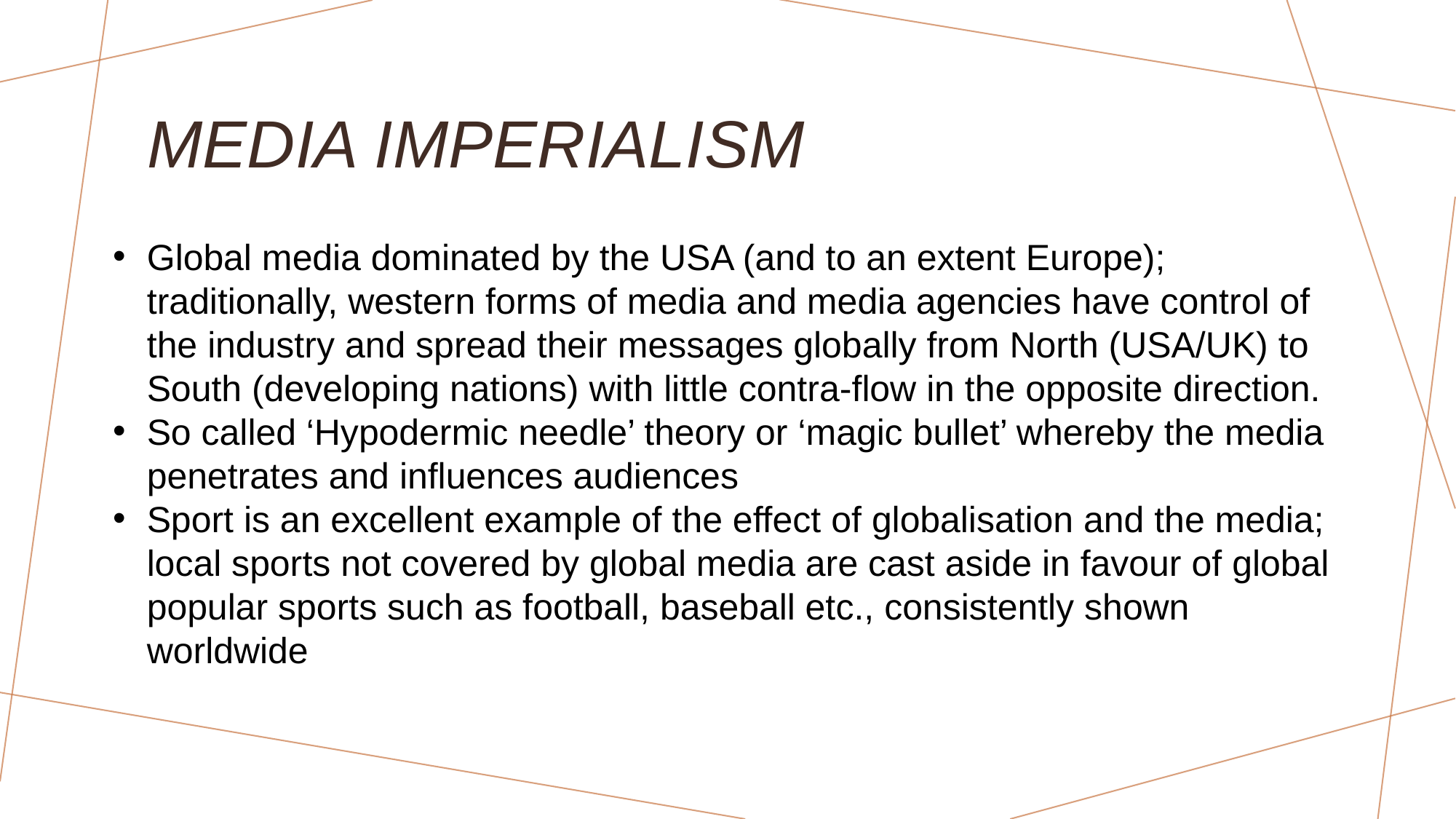

# Media imperialism
Global media dominated by the USA (and to an extent Europe); traditionally, western forms of media and media agencies have control of the industry and spread their messages globally from North (USA/UK) to South (developing nations) with little contra-flow in the opposite direction.
So called ‘Hypodermic needle’ theory or ‘magic bullet’ whereby the media penetrates and influences audiences
Sport is an excellent example of the effect of globalisation and the media; local sports not covered by global media are cast aside in favour of global popular sports such as football, baseball etc., consistently shown worldwide